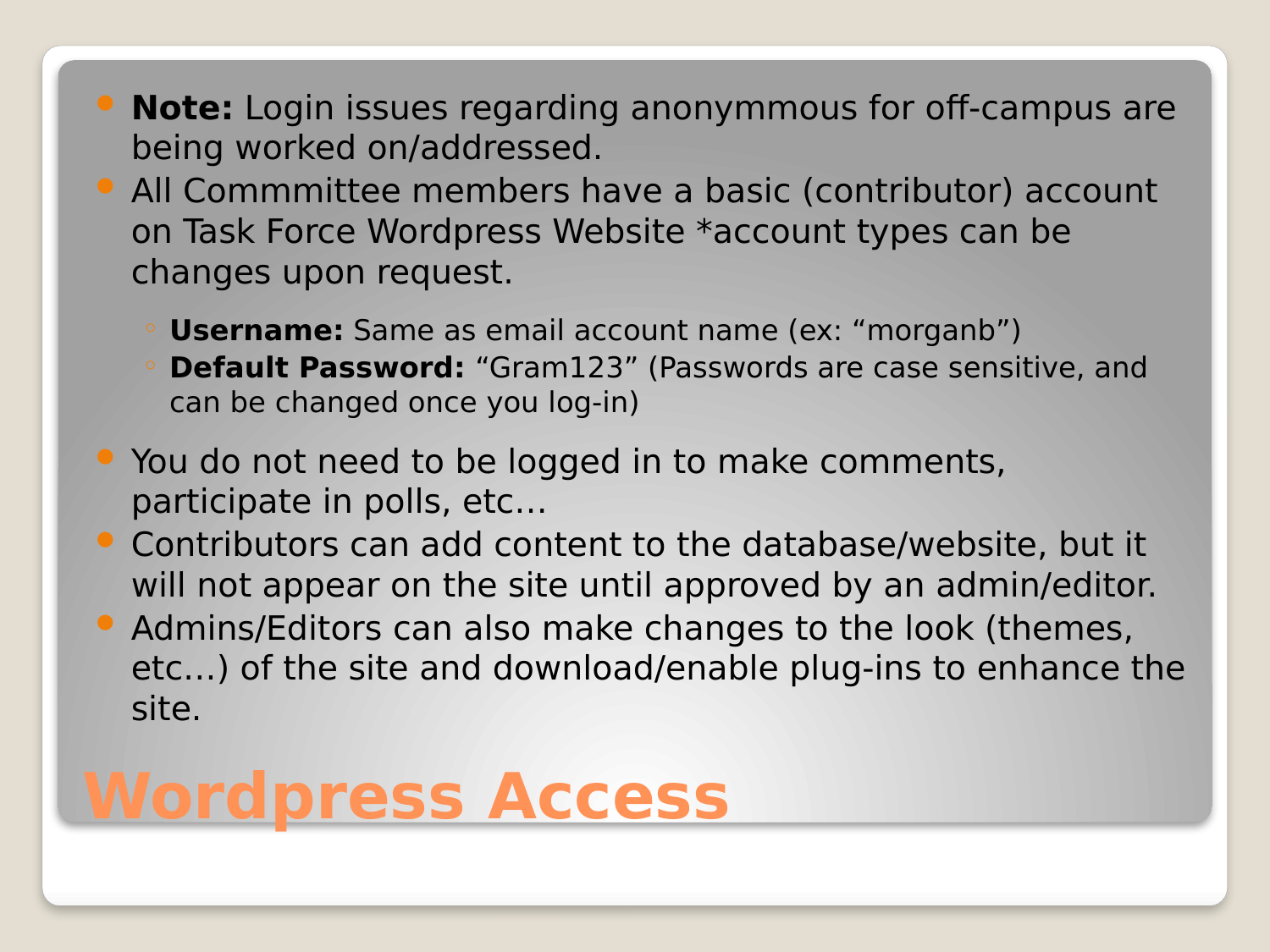

Note: Login issues regarding anonymmous for off-campus are being worked on/addressed.
All Commmittee members have a basic (contributor) account on Task Force Wordpress Website *account types can be changes upon request.

Username: Same as email account name (ex: “morganb”)
Default Password: “Gram123” (Passwords are case sensitive, and can be changed once you log-in)

You do not need to be logged in to make comments, participate in polls, etc…
Contributors can add content to the database/website, but it will not appear on the site until approved by an admin/editor.
Admins/Editors can also make changes to the look (themes, etc…) of the site and download/enable plug-ins to enhance the site.
# Wordpress Access